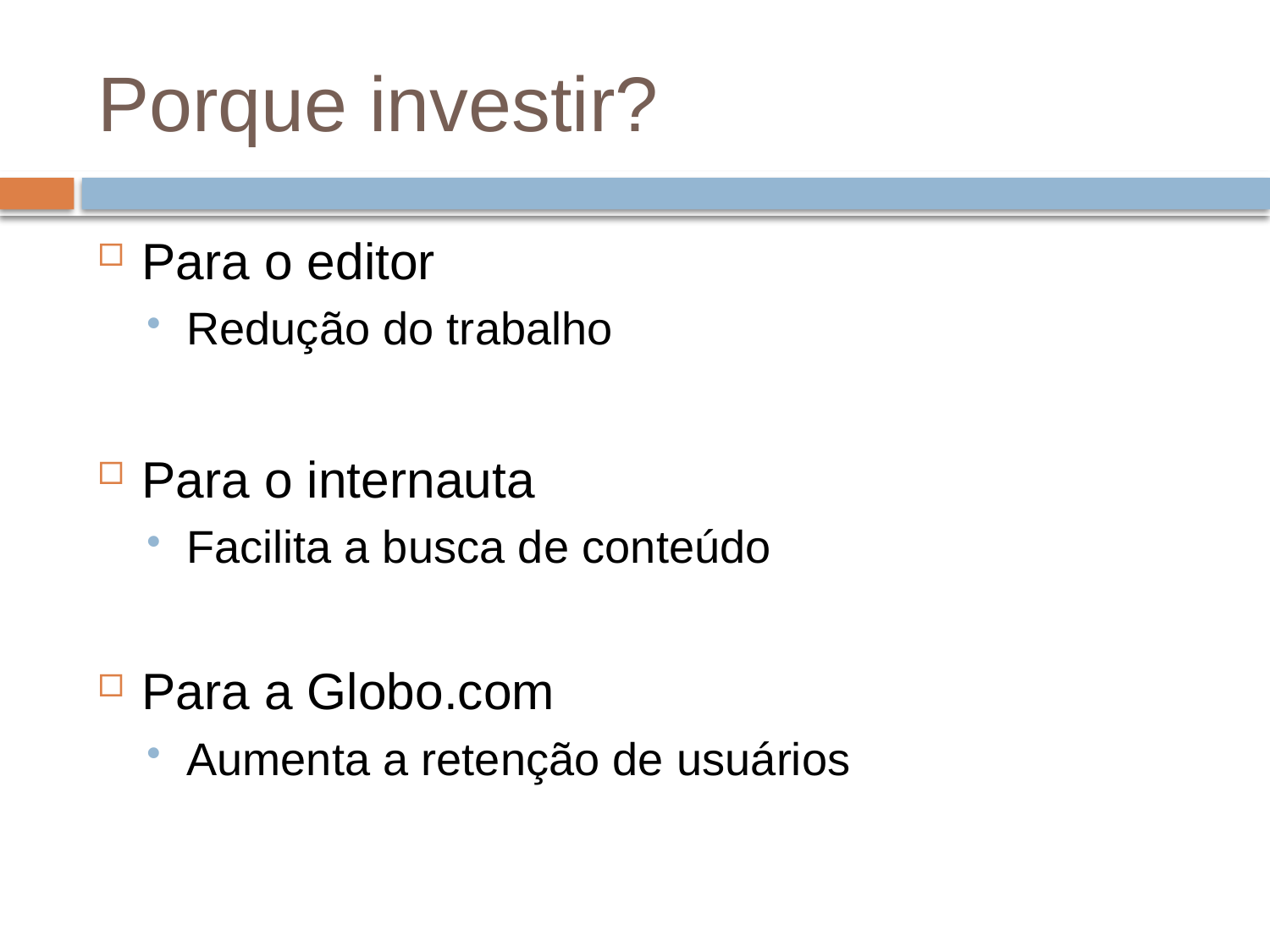

# Porque investir?
Para o editor
Redução do trabalho

Para o internauta
Facilita a busca de conteúdo

Para a Globo.com
Aumenta a retenção de usuários